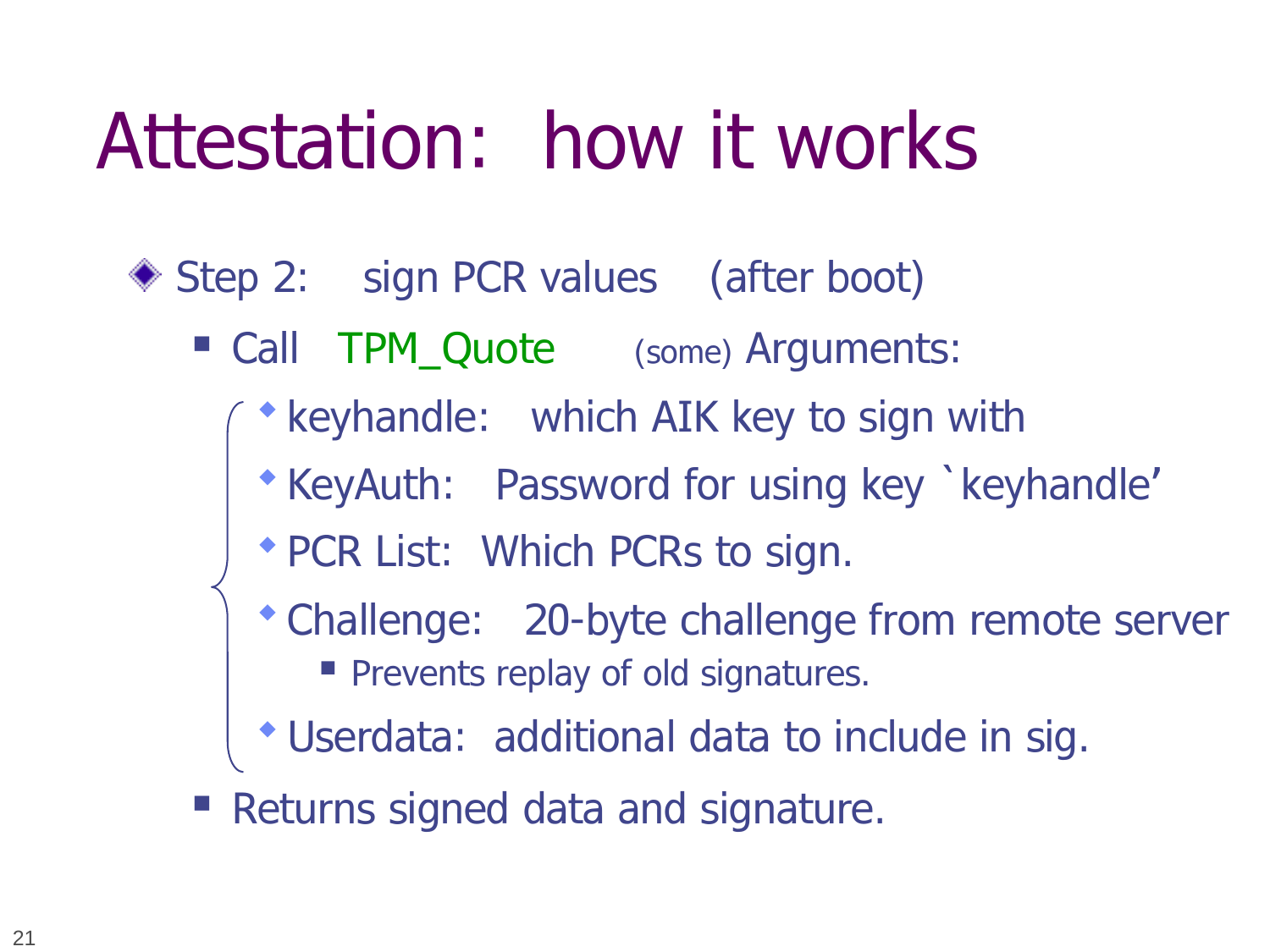

# Attestation:  how it works
Step 2:    sign PCR values    (after boot)
Call   TPM_Quote      (some) Arguments:
keyhandle:   which AIK key to sign with
KeyAuth:   Password for using key `keyhandle’
PCR List:  Which PCRs to sign.
Challenge:   20-byte challenge from remote server
Prevents replay of old signatures.
Userdata:  additional data to include in sig.
Returns signed data and signature.